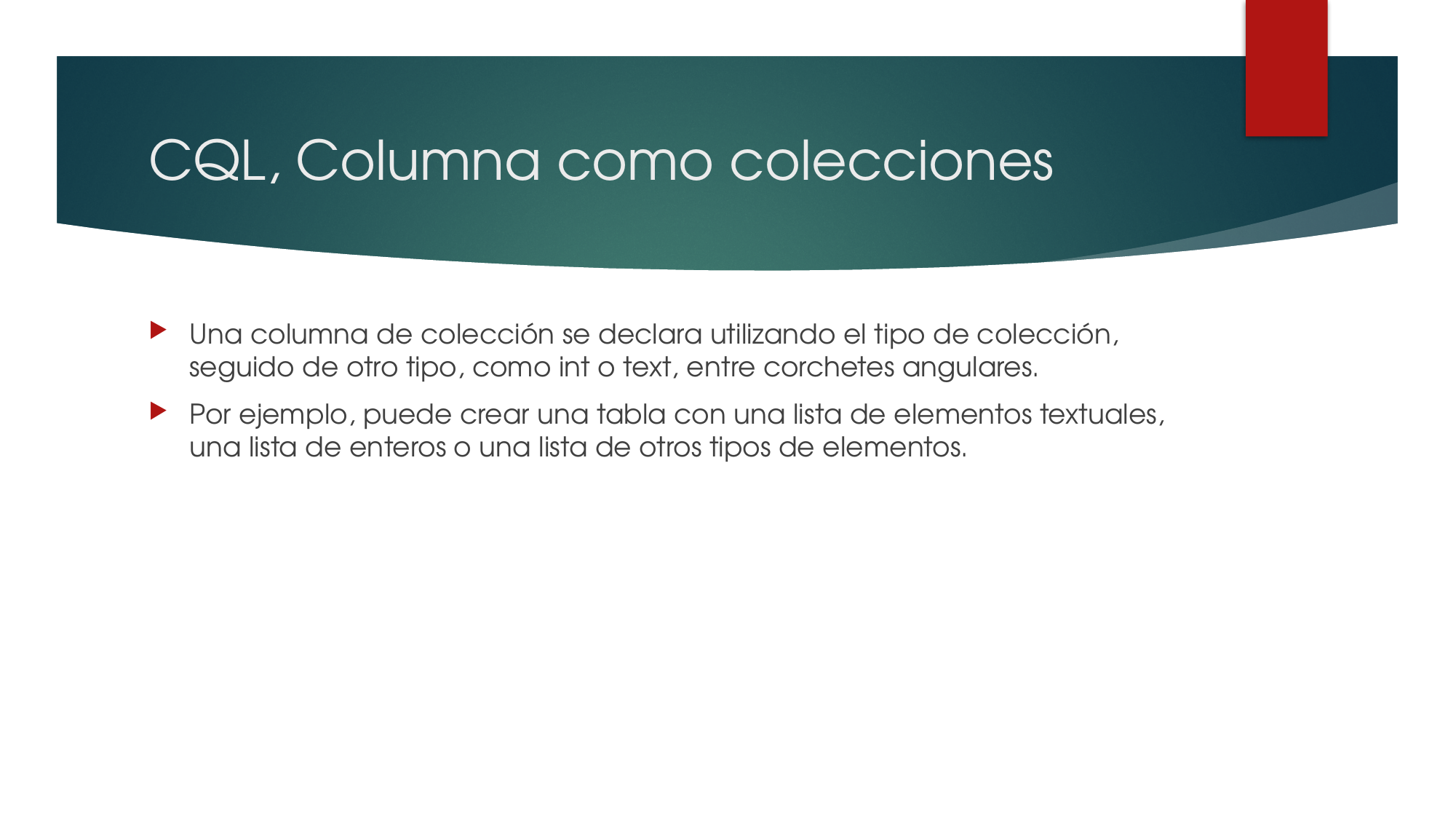

# CQL, Columna como colecciones
Una columna de colección se declara utilizando el tipo de colección, seguido de otro tipo, como int o text, entre corchetes angulares.
Por ejemplo, puede crear una tabla con una lista de elementos textuales, una lista de enteros o una lista de otros tipos de elementos.